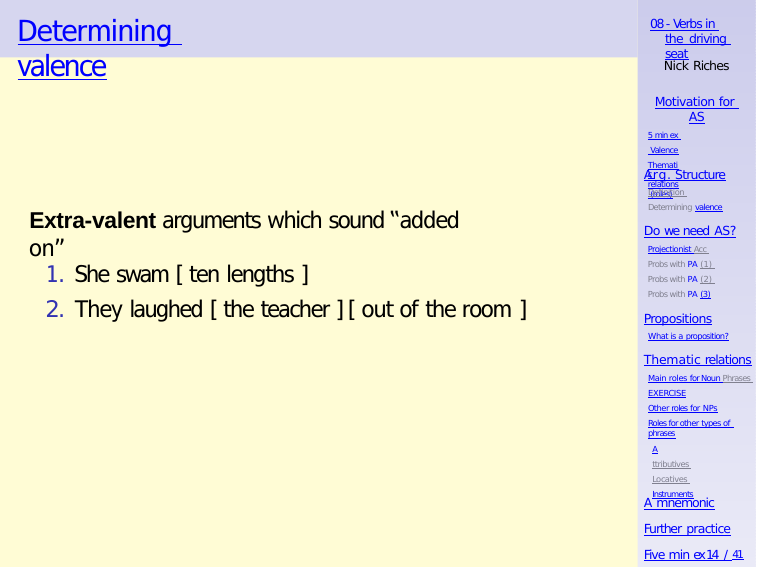

# Determining valence
08 - Verbs in the  driving seat
Nick Riches

Motivation for AS
5 min ex  Valence
Thematic relations (roles)
Arg. Structure
Definition  Determining valence
Extra-valent arguments which sound “added on”
Do we need AS?
Projectionist Acc  Probs with PA (1)  Probs with PA (2)  Probs with PA (3)
She swam [ ten lengths ]
They laughed [ the teacher ] [ out of the room ]
Propositions
What is a proposition?
Thematic relations
Main roles for Noun Phrases  EXERCISE
Other roles for NPs
Roles for other types of  phrases
Attributives  Locatives  Instruments
A mnemonic
Further practice
Five min ex14 / 41